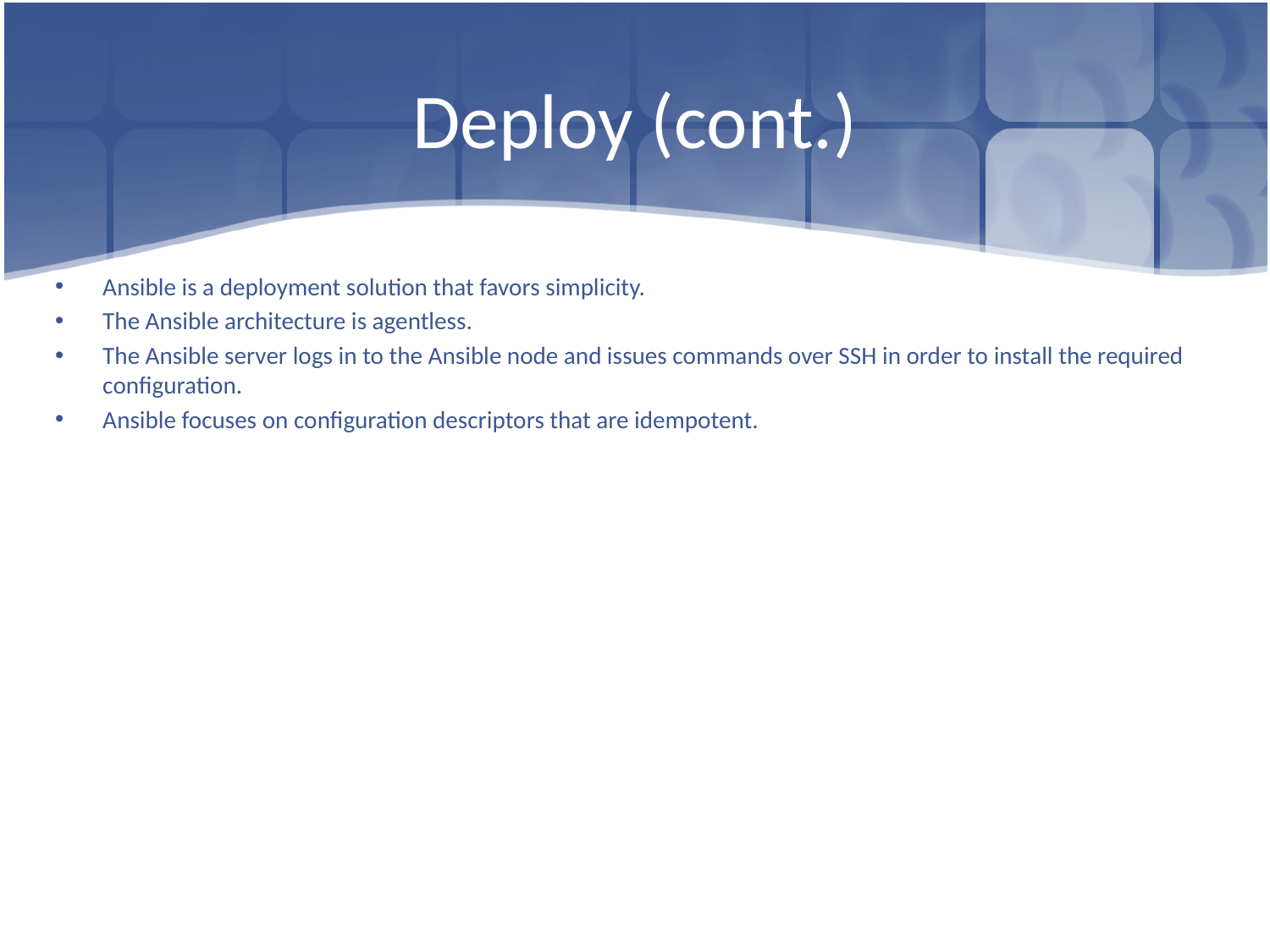

# Deploy (cont.)
Ansible is a deployment solution that favors simplicity.
The Ansible architecture is agentless.
The Ansible server logs in to the Ansible node and issues commands over SSH in order to install the required configuration.
Ansible focuses on configuration descriptors that are idempotent.